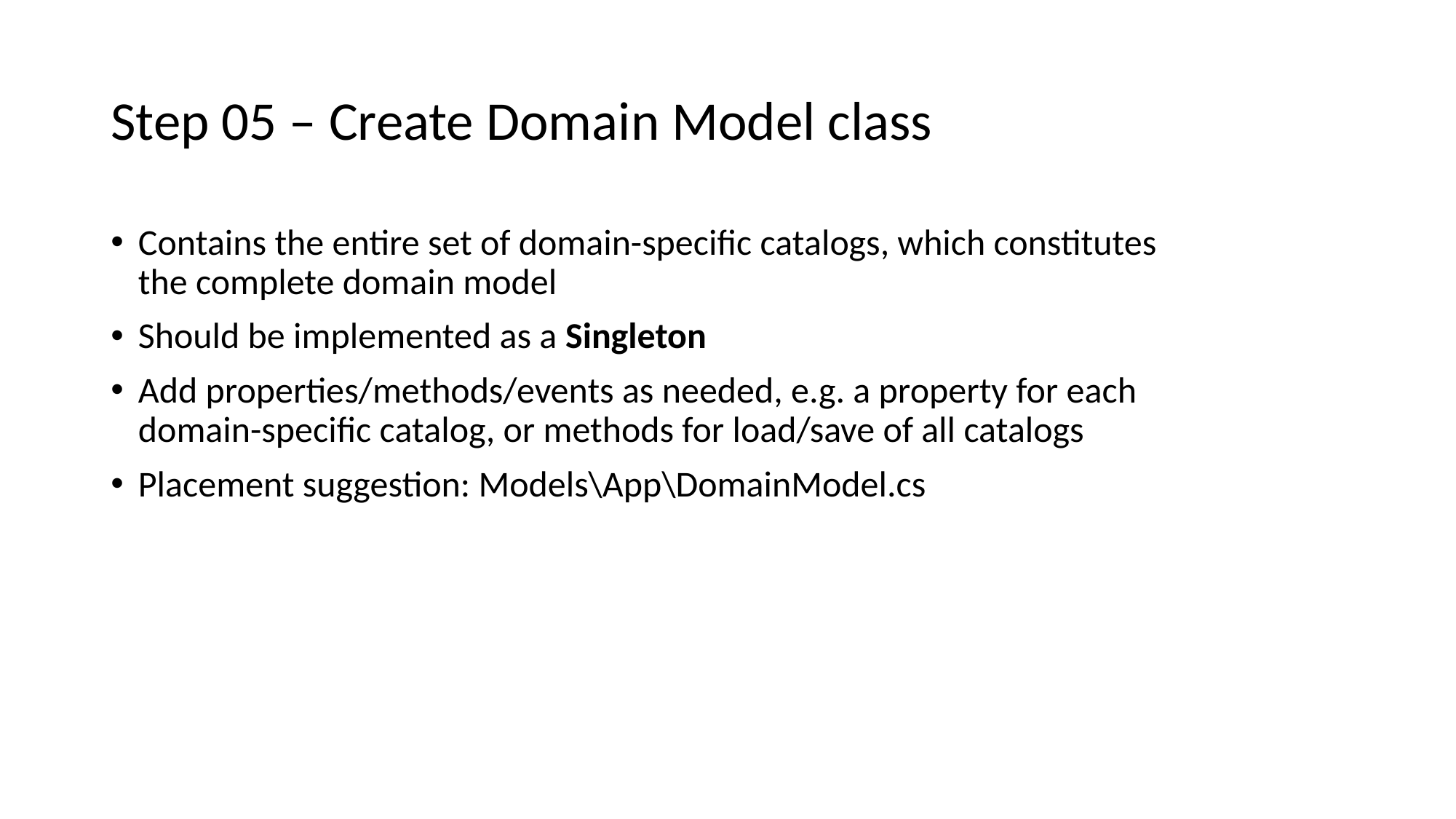

# Step 05 – Create Domain Model class
Contains the entire set of domain-specific catalogs, which constitutes the complete domain model
Should be implemented as a Singleton
Add properties/methods/events as needed, e.g. a property for each domain-specific catalog, or methods for load/save of all catalogs
Placement suggestion: Models\App\DomainModel.cs